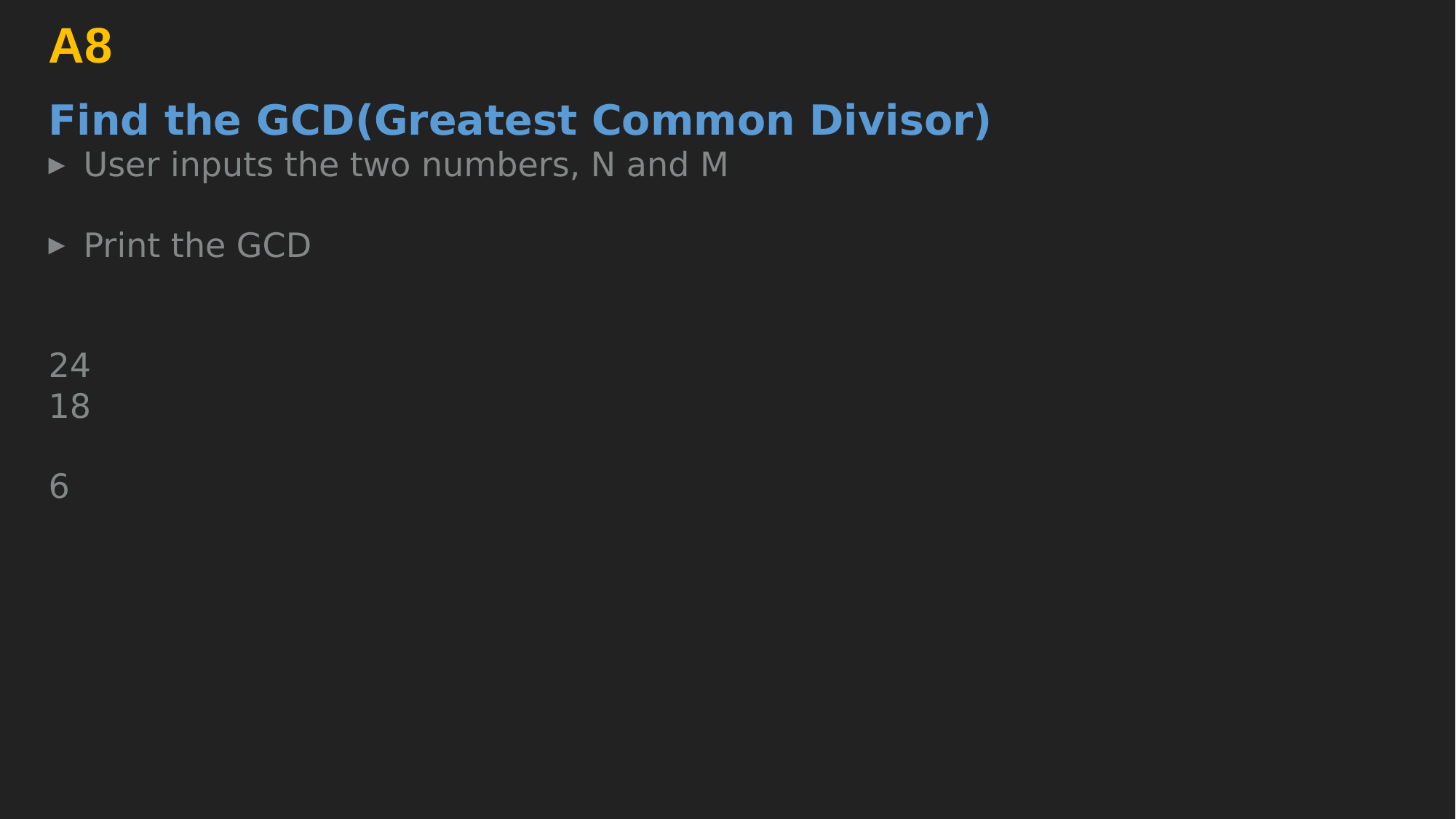

A8
Find the GCD(Greatest Common Divisor)
User inputs the two numbers, N and M

Print the GCD

24
18

6